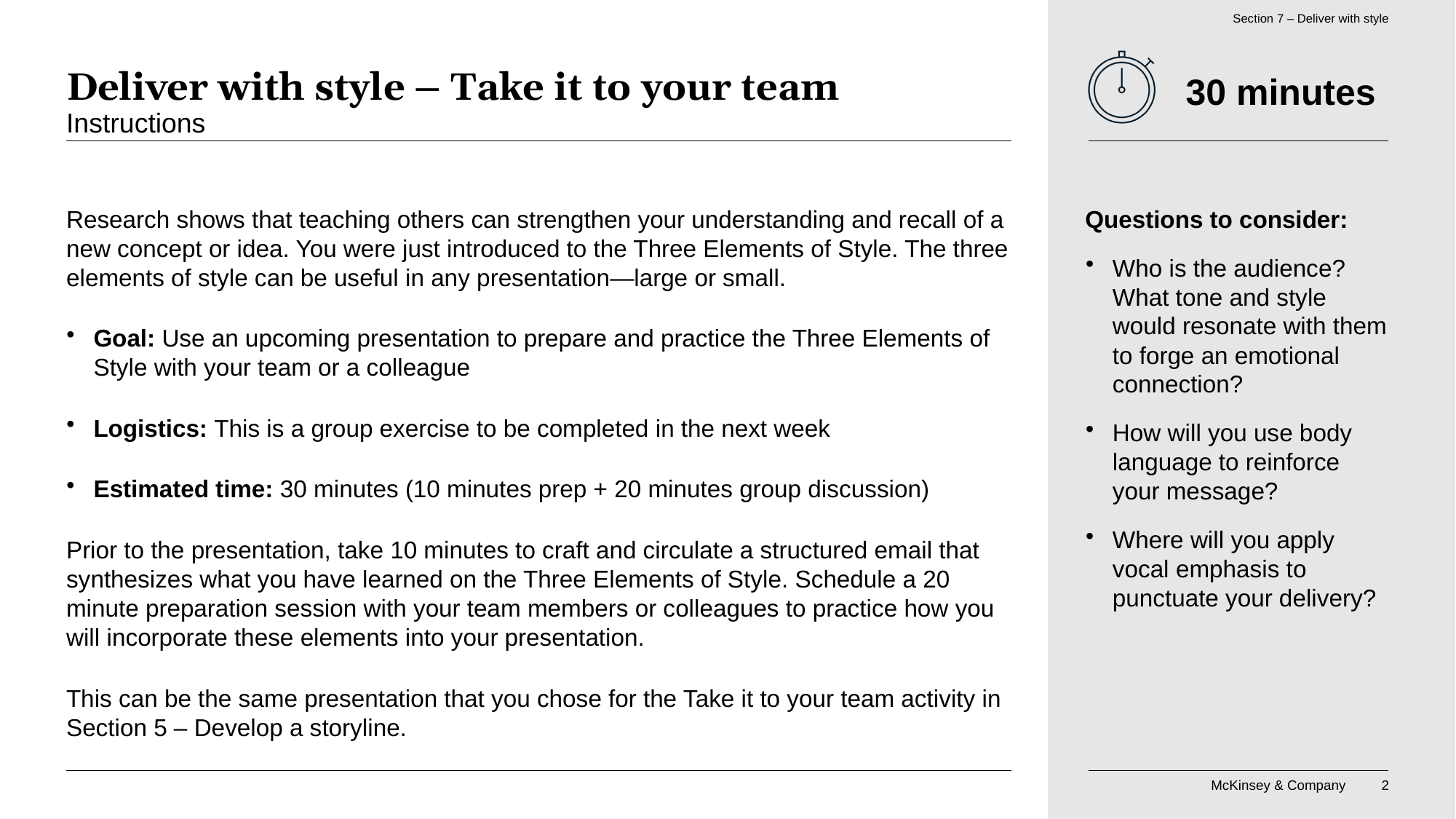

Section 7 – Deliver with style
# Deliver with style – Take it to your team
Instructions